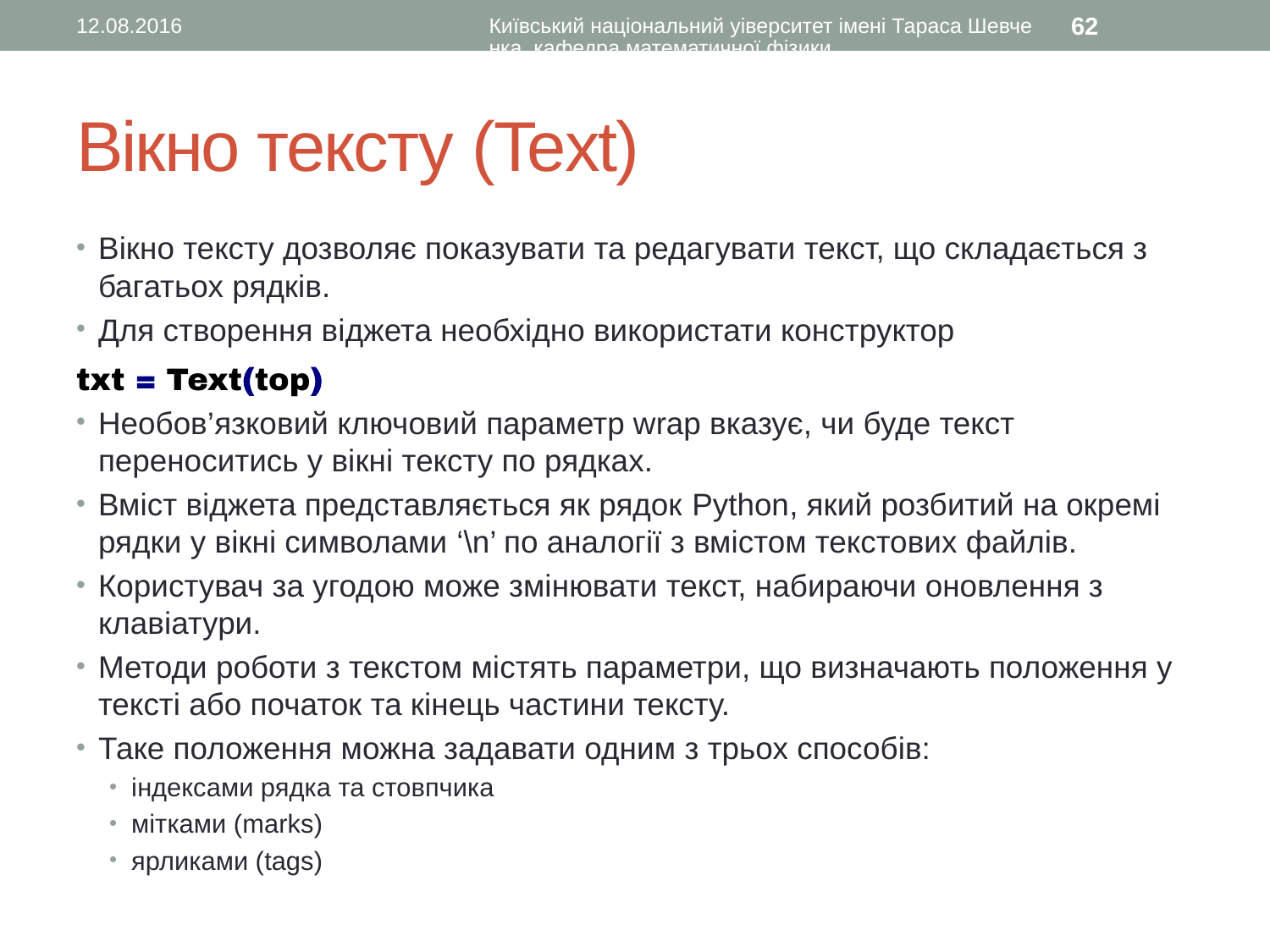

12.08.2016
Київський національний уіверситет імені Тараса Шевченка, кафедра математичної фізики
62
# Вікно тексту (Text)
Вікно тексту дозволяє показувати та редагувати текст, що складається з багатьох рядків.
Для створення віджета необхідно використати конструктор
txt = Text(top)
Необов’язковий ключовий параметр wrap вказує, чи буде текст переноситись у вікні тексту по рядках.
Вміст віджета представляється як рядок Python, який розбитий на окремі рядки у вікні символами ‘\n’ по аналогії з вмістом текстових файлів.
Користувач за угодою може змінювати текст, набираючи оновлення з клавіатури.
Методи роботи з текстом містять параметри, що визначають положення у тексті або початок та кінець частини тексту.
Таке положення можна задавати одним з трьох способів:
індексами рядка та стовпчика
мітками (marks)
ярликами (tags)